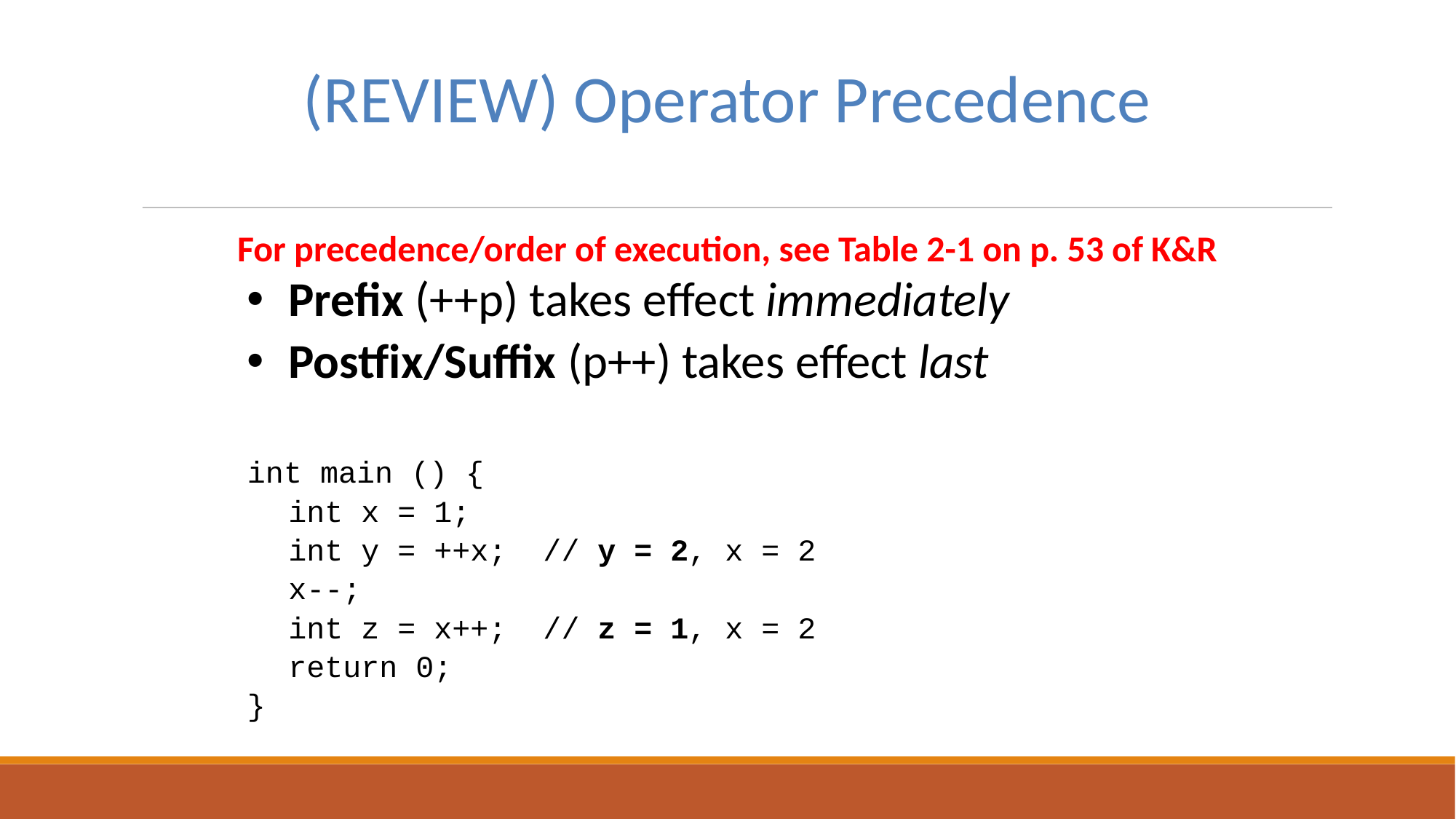

# (REVIEW) Operator Precedence
For precedence/order of execution, see Table 2-1 on p. 53 of K&R
Prefix (++p) takes effect immediately
Postfix/Suffix (p++) takes effect last

int main () {
	int x = 1;
	int y = ++x;  // y = 2, x = 2
	x--;
	int z = x++;  // z = 1, x = 2
	return 0;
}